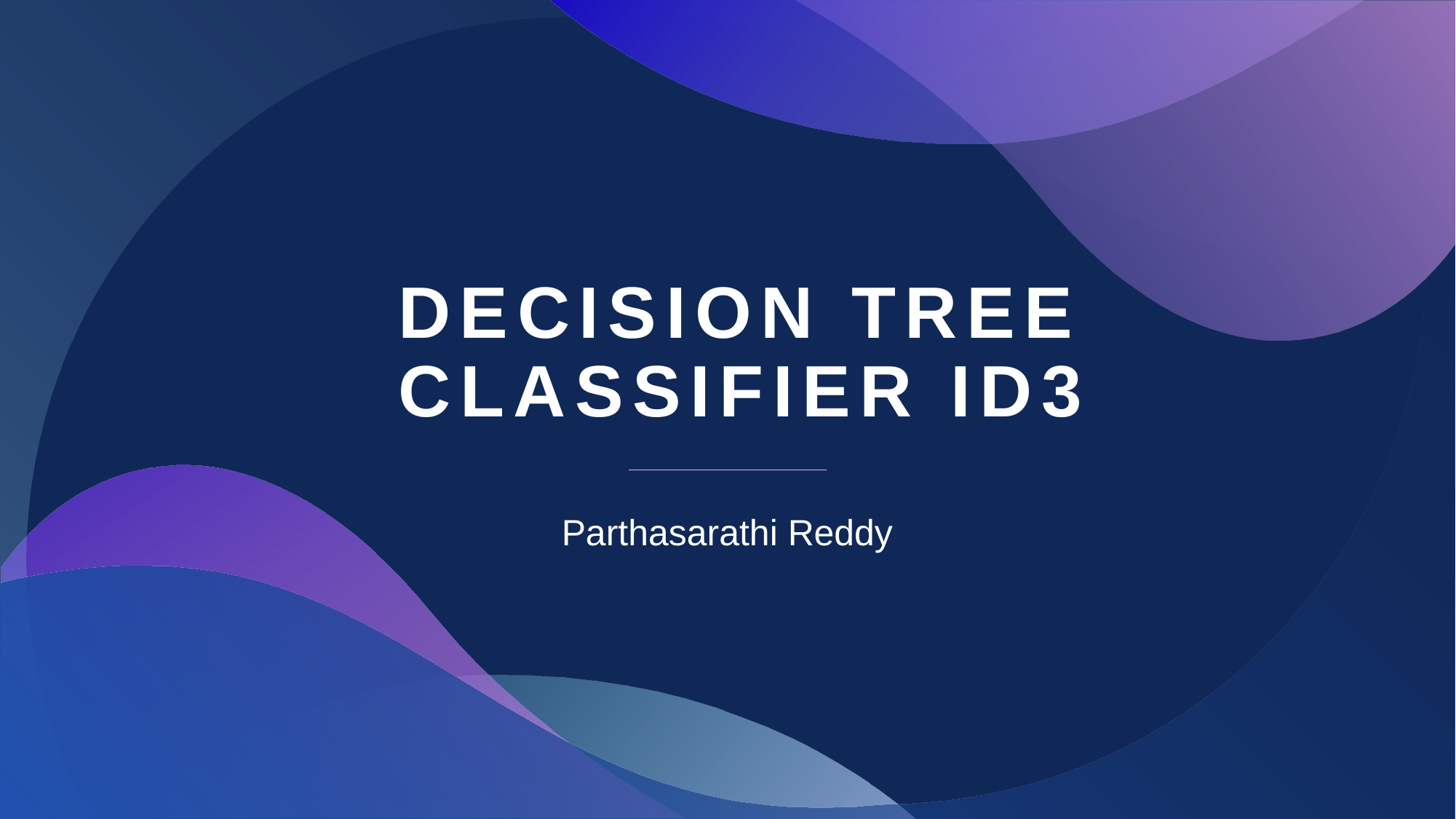

# Decision tree classifier id3
Parthasarathi Reddy